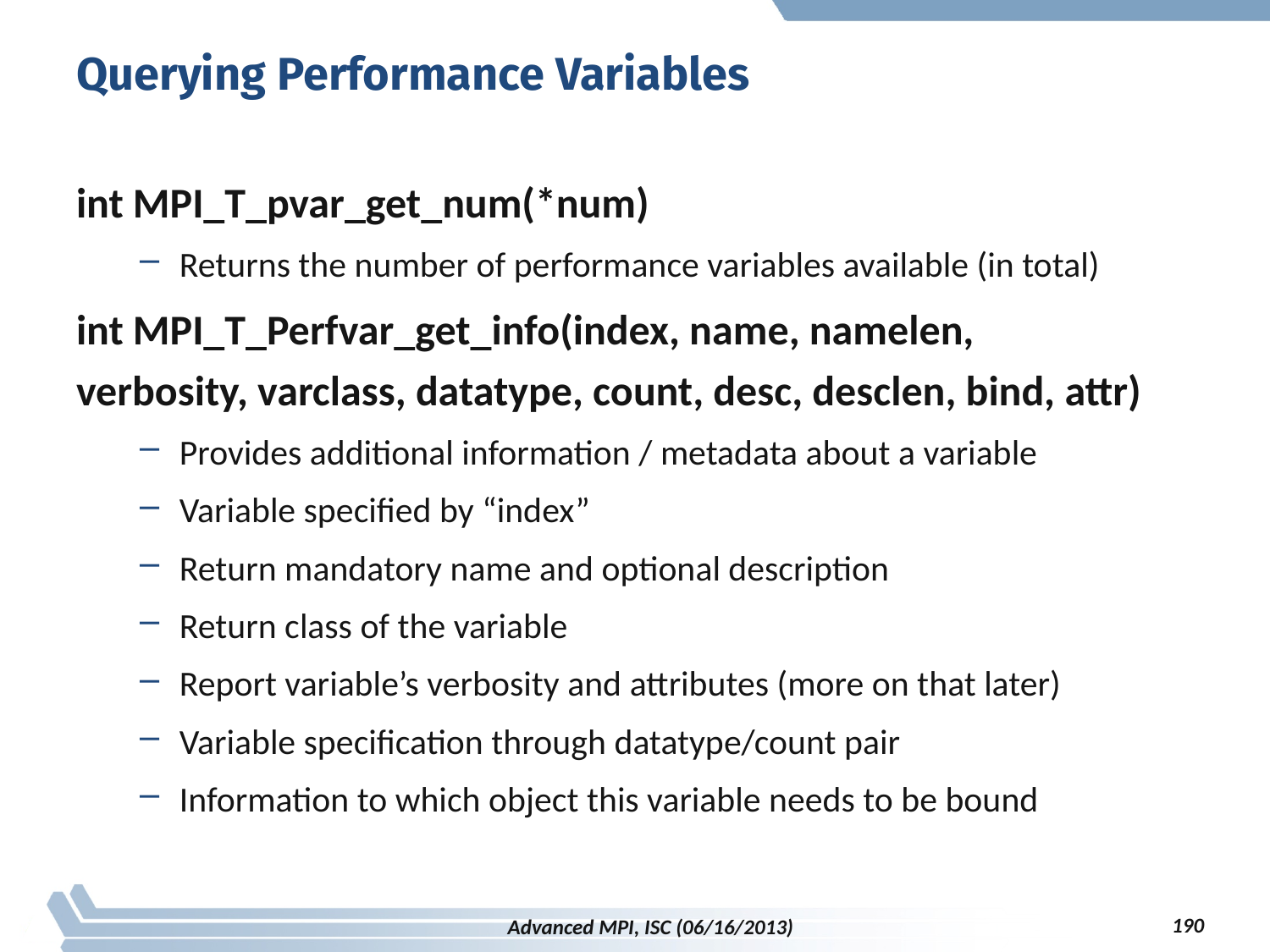

# Querying Performance Variables
int MPI_T_pvar_get_num(*num)
Returns the number of performance variables available (in total)
int MPI_T_Perfvar_get_info(index, name, namelen,
verbosity, varclass, datatype, count, desc, desclen, bind, attr)
Provides additional information / metadata about a variable
Variable specified by “index”
Return mandatory name and optional description
Return class of the variable
Report variable’s verbosity and attributes (more on that later)
Variable specification through datatype/count pair
Information to which object this variable needs to be bound

190
Advanced MPI, ISC (06/16/2013)